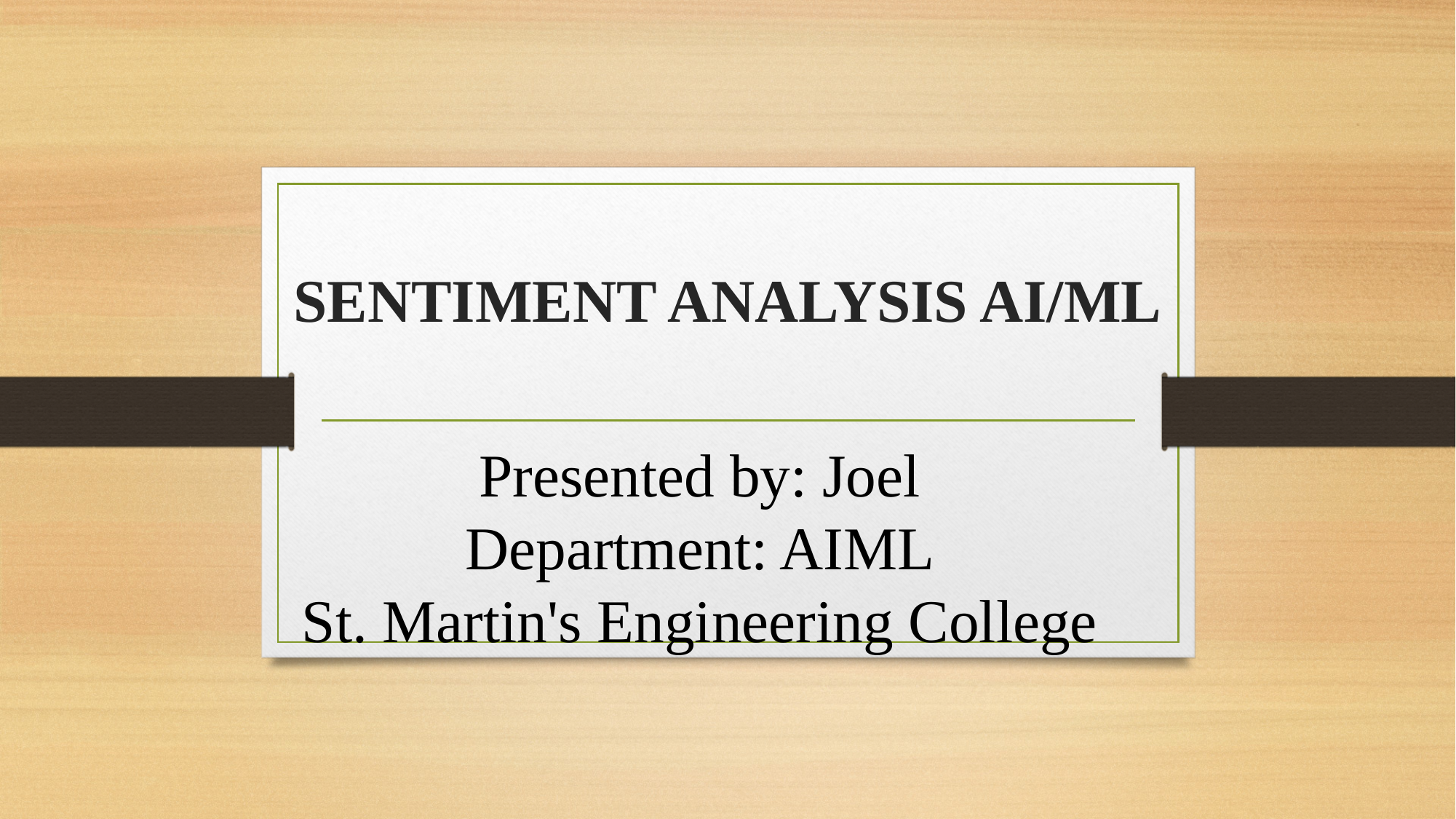

# SENTIMENT ANALYSIS AI/ML
Presented by: Joel
Department: AIML
St. Martin's Engineering College